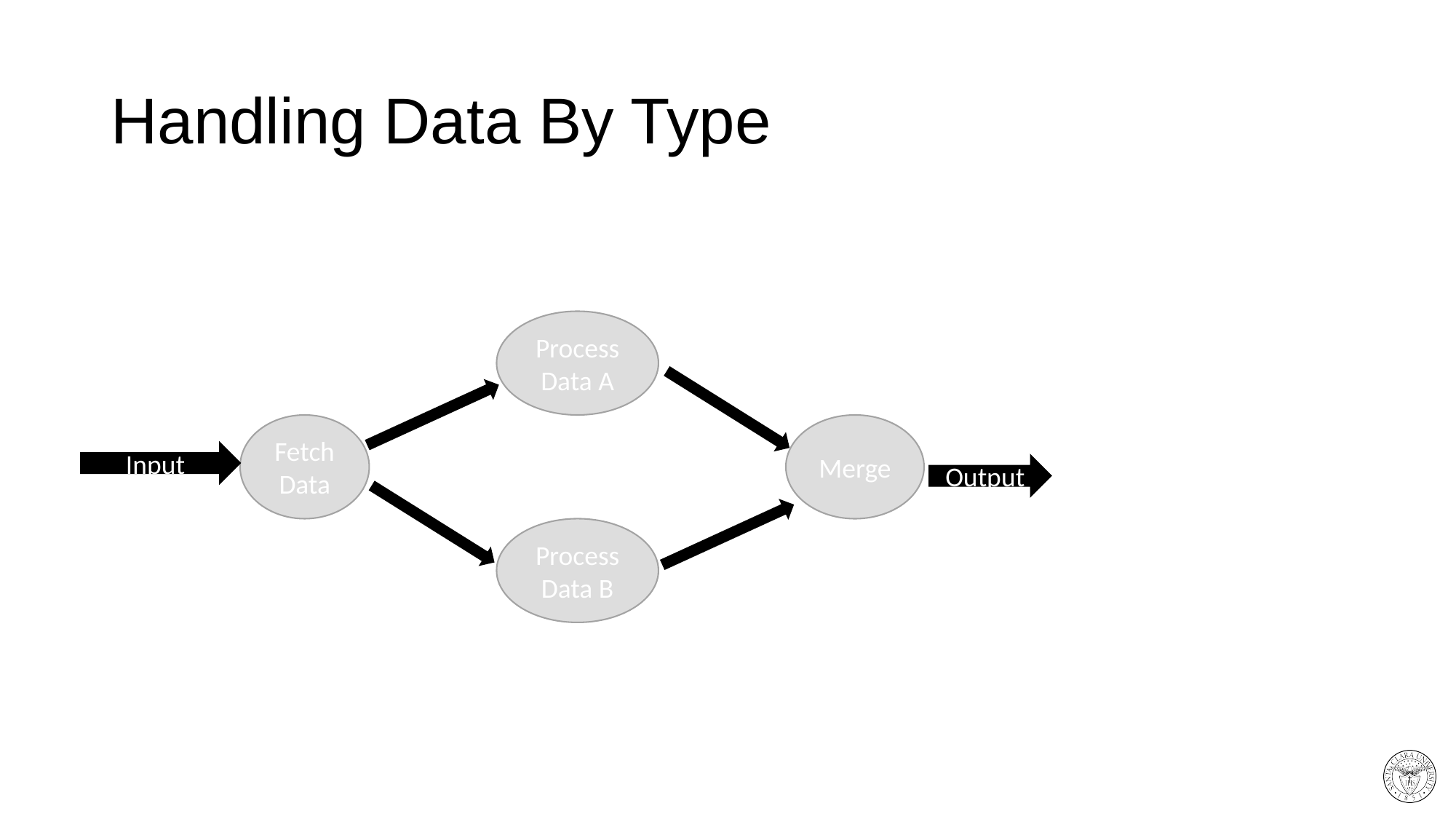

# Handling Data By Type
Process Data A

Fetch Data
Merge
Input
Output

Process Data B